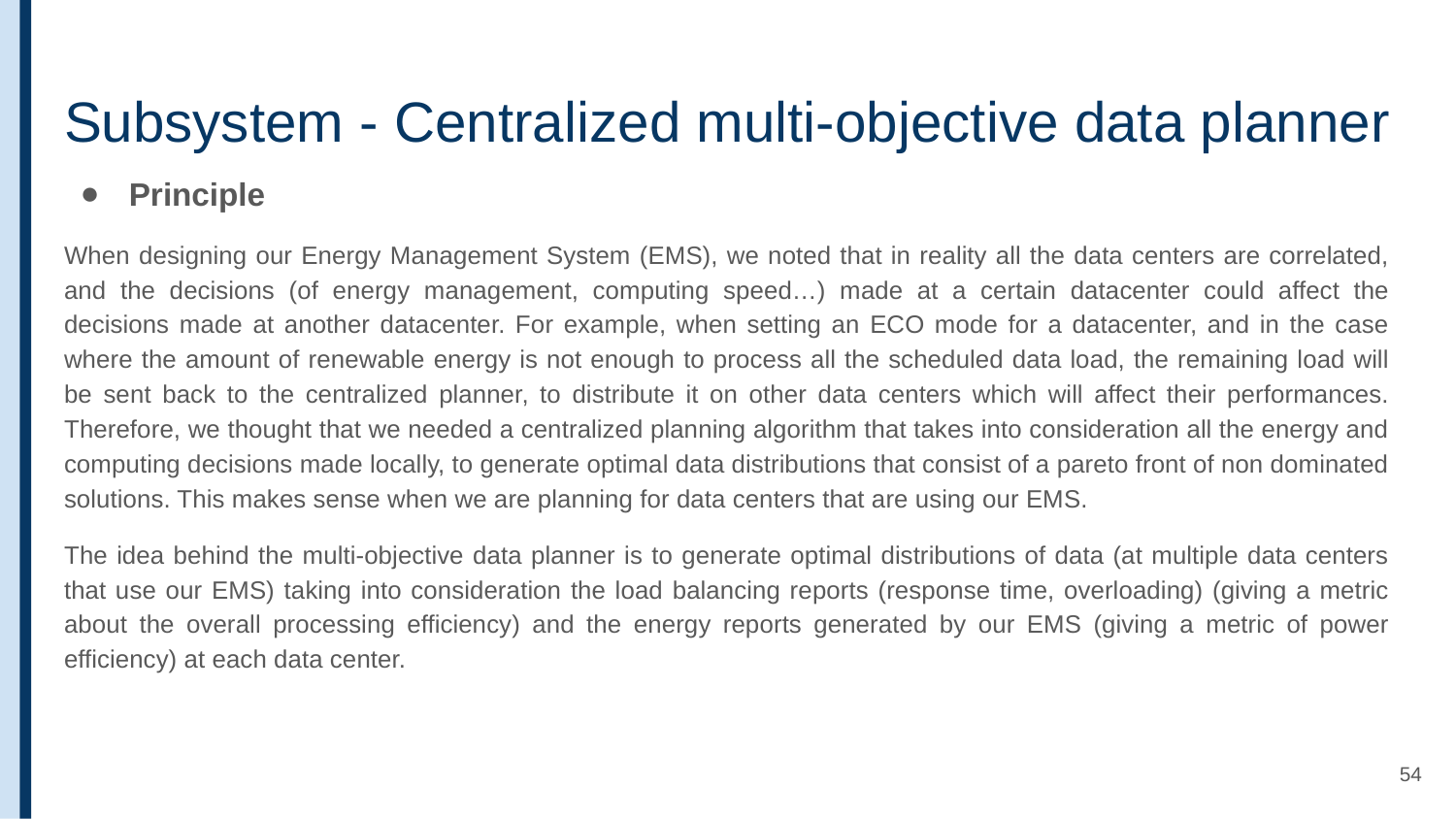

# Subsystem - Centralized multi-objective data planner
Principle
When designing our Energy Management System (EMS), we noted that in reality all the data centers are correlated, and the decisions (of energy management, computing speed…) made at a certain datacenter could affect the decisions made at another datacenter. For example, when setting an ECO mode for a datacenter, and in the case where the amount of renewable energy is not enough to process all the scheduled data load, the remaining load will be sent back to the centralized planner, to distribute it on other data centers which will affect their performances. Therefore, we thought that we needed a centralized planning algorithm that takes into consideration all the energy and computing decisions made locally, to generate optimal data distributions that consist of a pareto front of non dominated solutions. This makes sense when we are planning for data centers that are using our EMS.
The idea behind the multi-objective data planner is to generate optimal distributions of data (at multiple data centers that use our EMS) taking into consideration the load balancing reports (response time, overloading) (giving a metric about the overall processing efficiency) and the energy reports generated by our EMS (giving a metric of power efficiency) at each data center.
54